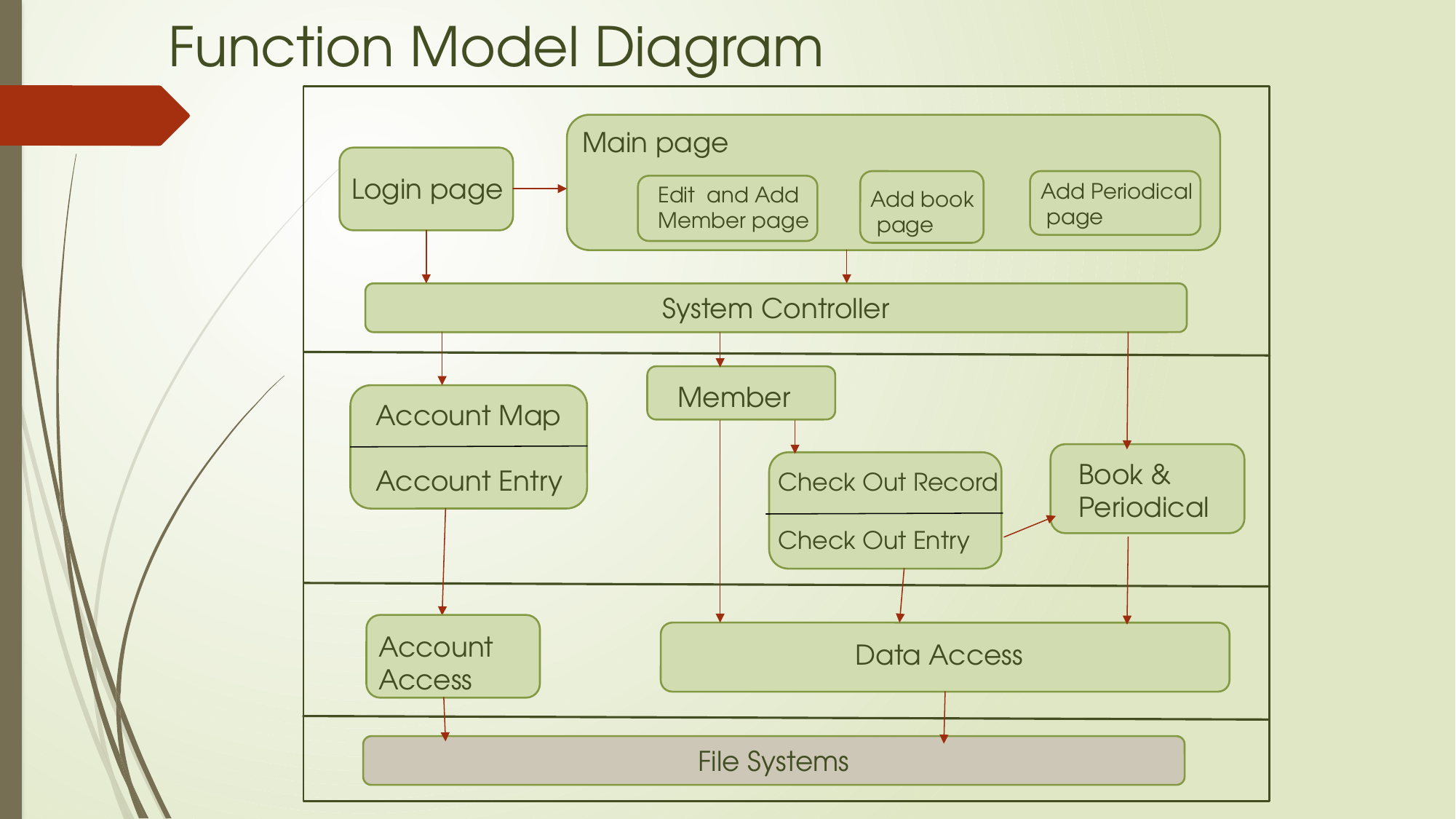

Function Model Diagram

Main page

Login page

Add Periodical
 page

Edit  and Add
Member page
Add book
 page
System Controller

Member

Account Map

Account Entry

Book & Periodical

Check Out Record

Check Out Entry

Account
Access
Data Access
File Systems